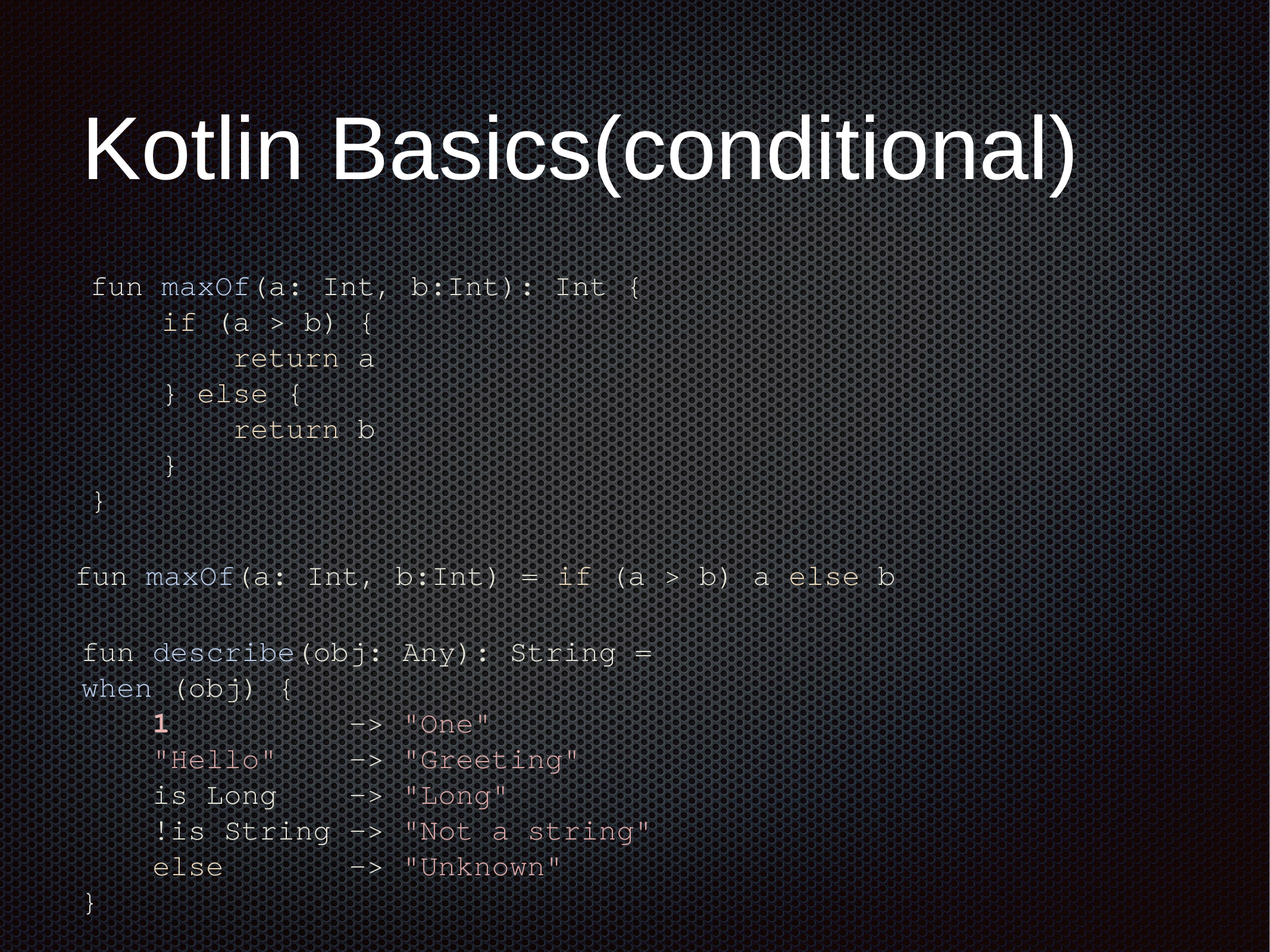

# Kotlin Basics(conditional)
fun maxOf(a: Int, b:Int): Int {
    if (a > b) {
        return a
    } else {
        return b
    }
}
fun maxOf(a: Int, b:Int) = if (a > b) a else b
fun describe(obj: Any): String =
when (obj) {
    1          -> "One"
    "Hello"    -> "Greeting"
    is Long    -> "Long"
    !is String -> "Not a string"
    else       -> "Unknown"
}